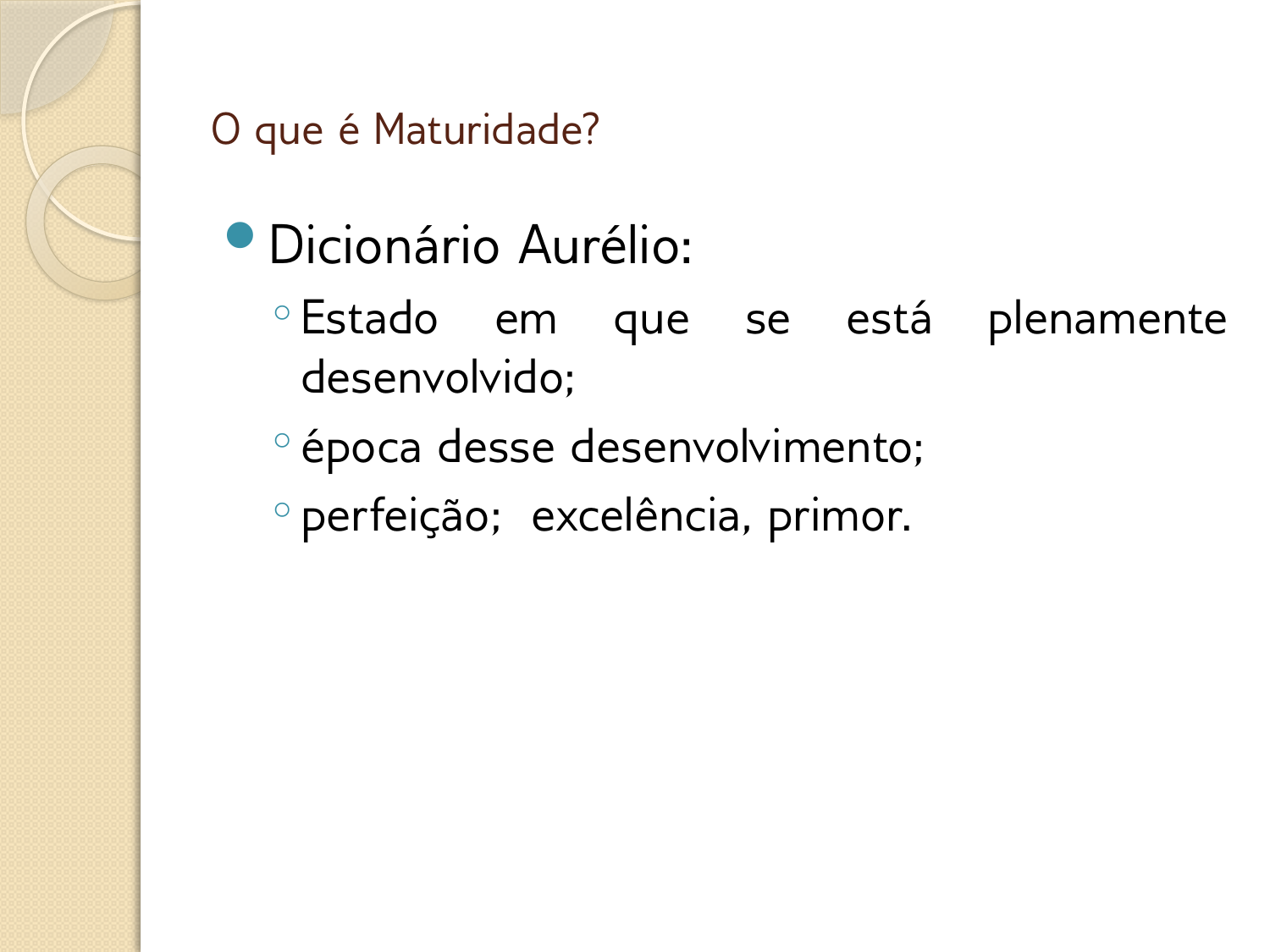

# O que é Maturidade?
Dicionário Aurélio:
Estado em que se está plenamente desenvolvido;
época desse desenvolvimento;
perfeição;  excelência, primor.